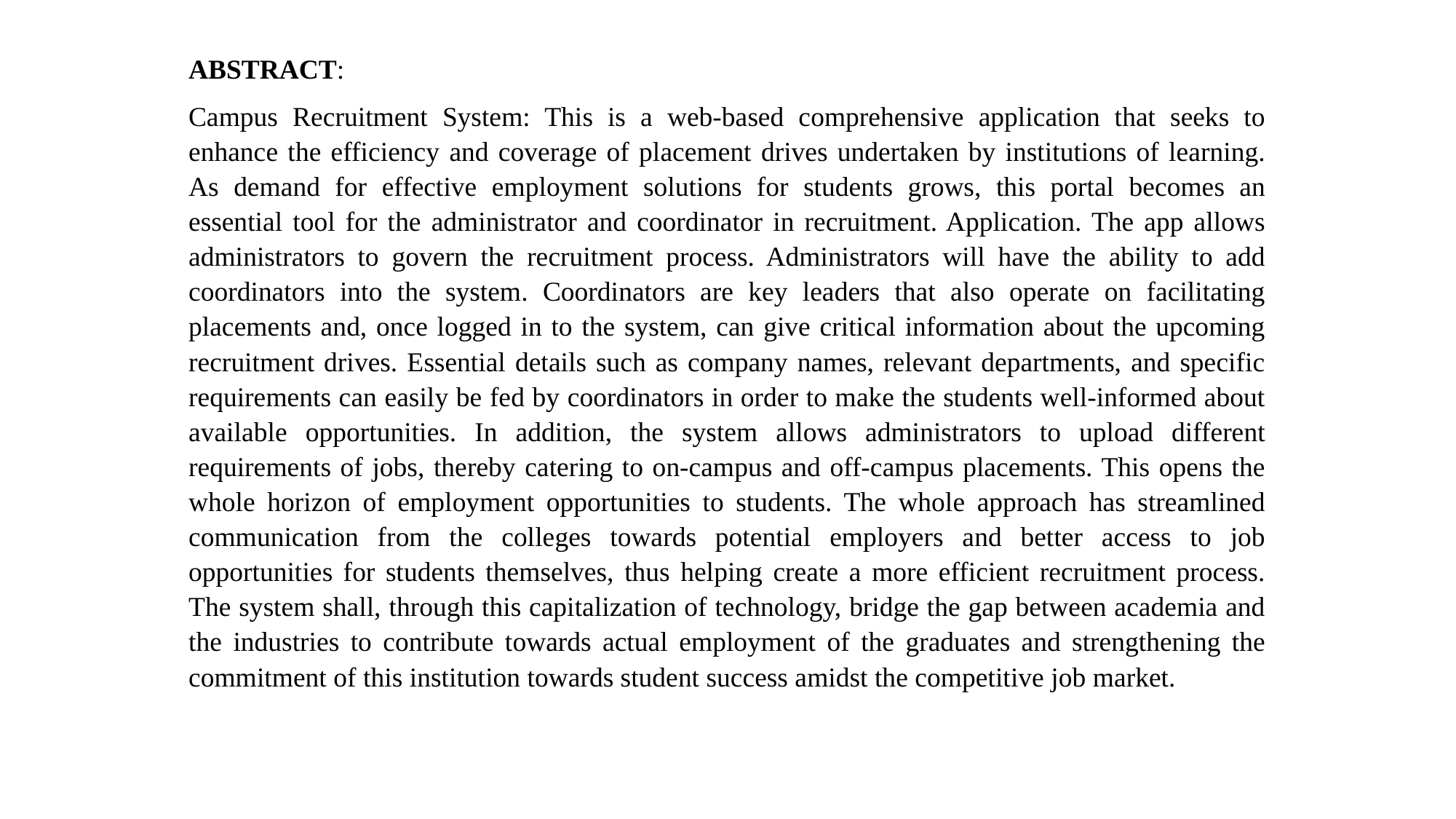

ABSTRACT:
Campus Recruitment System: This is a web-based comprehensive application that seeks to enhance the efficiency and coverage of placement drives undertaken by institutions of learning. As demand for effective employment solutions for students grows, this portal becomes an essential tool for the administrator and coordinator in recruitment. Application. The app allows administrators to govern the recruitment process. Administrators will have the ability to add coordinators into the system. Coordinators are key leaders that also operate on facilitating placements and, once logged in to the system, can give critical information about the upcoming recruitment drives. Essential details such as company names, relevant departments, and specific requirements can easily be fed by coordinators in order to make the students well-informed about available opportunities. In addition, the system allows administrators to upload different requirements of jobs, thereby catering to on-campus and off-campus placements. This opens the whole horizon of employment opportunities to students. The whole approach has streamlined communication from the colleges towards potential employers and better access to job opportunities for students themselves, thus helping create a more efficient recruitment process. The system shall, through this capitalization of technology, bridge the gap between academia and the industries to contribute towards actual employment of the graduates and strengthening the commitment of this institution towards student success amidst the competitive job market.